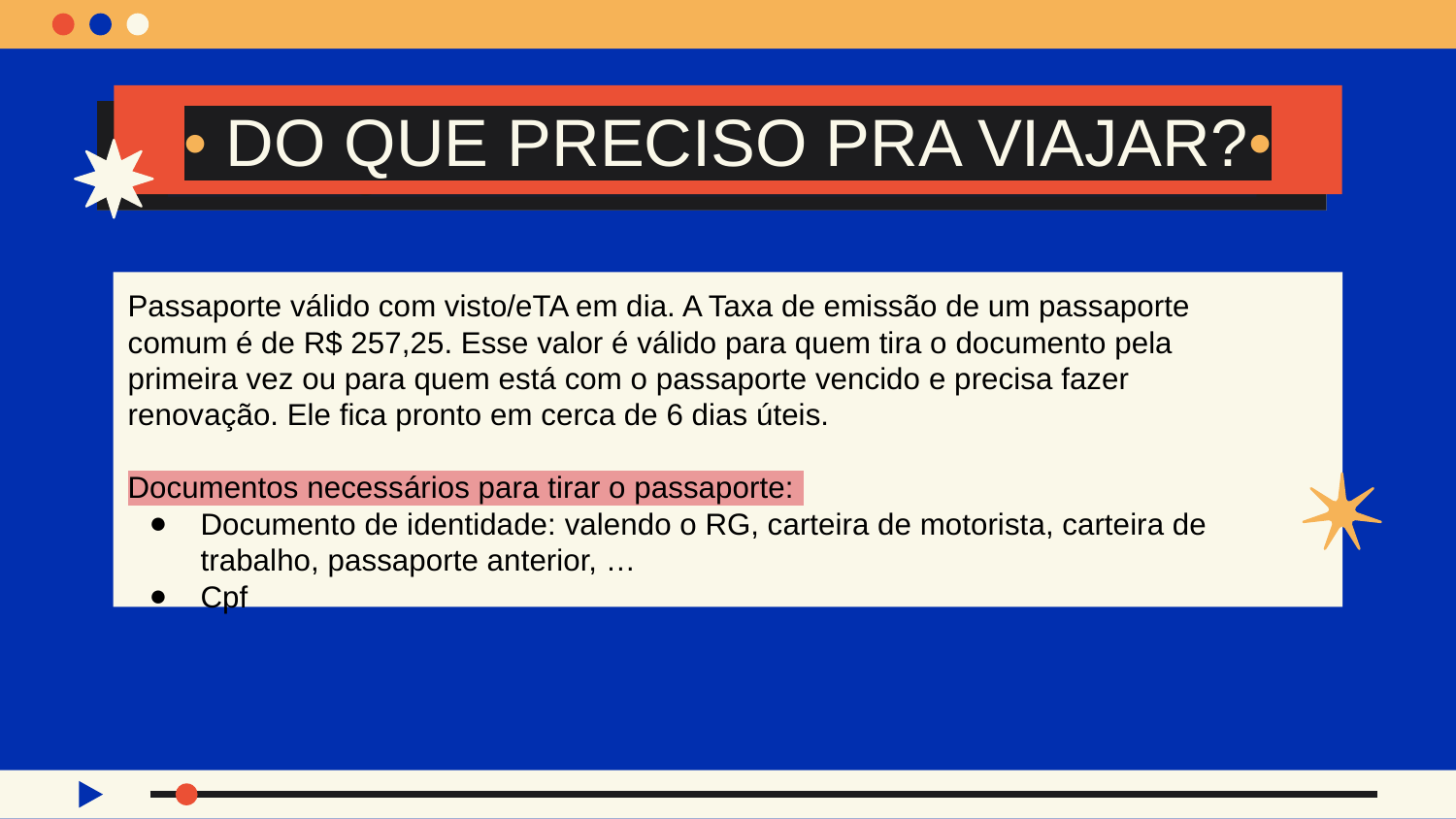

# • DO QUE PRECISO PRA VIAJAR?•

Passaporte válido com visto/eTA em dia. A Taxa de emissão de um passaporte comum é de R$ 257,25. Esse valor é válido para quem tira o documento pela primeira vez ou para quem está com o passaporte vencido e precisa fazer renovação. Ele fica pronto em cerca de 6 dias úteis.

Documentos necessários para tirar o passaporte:
Documento de identidade: valendo o RG, carteira de motorista, carteira de trabalho, passaporte anterior, …
Cpf